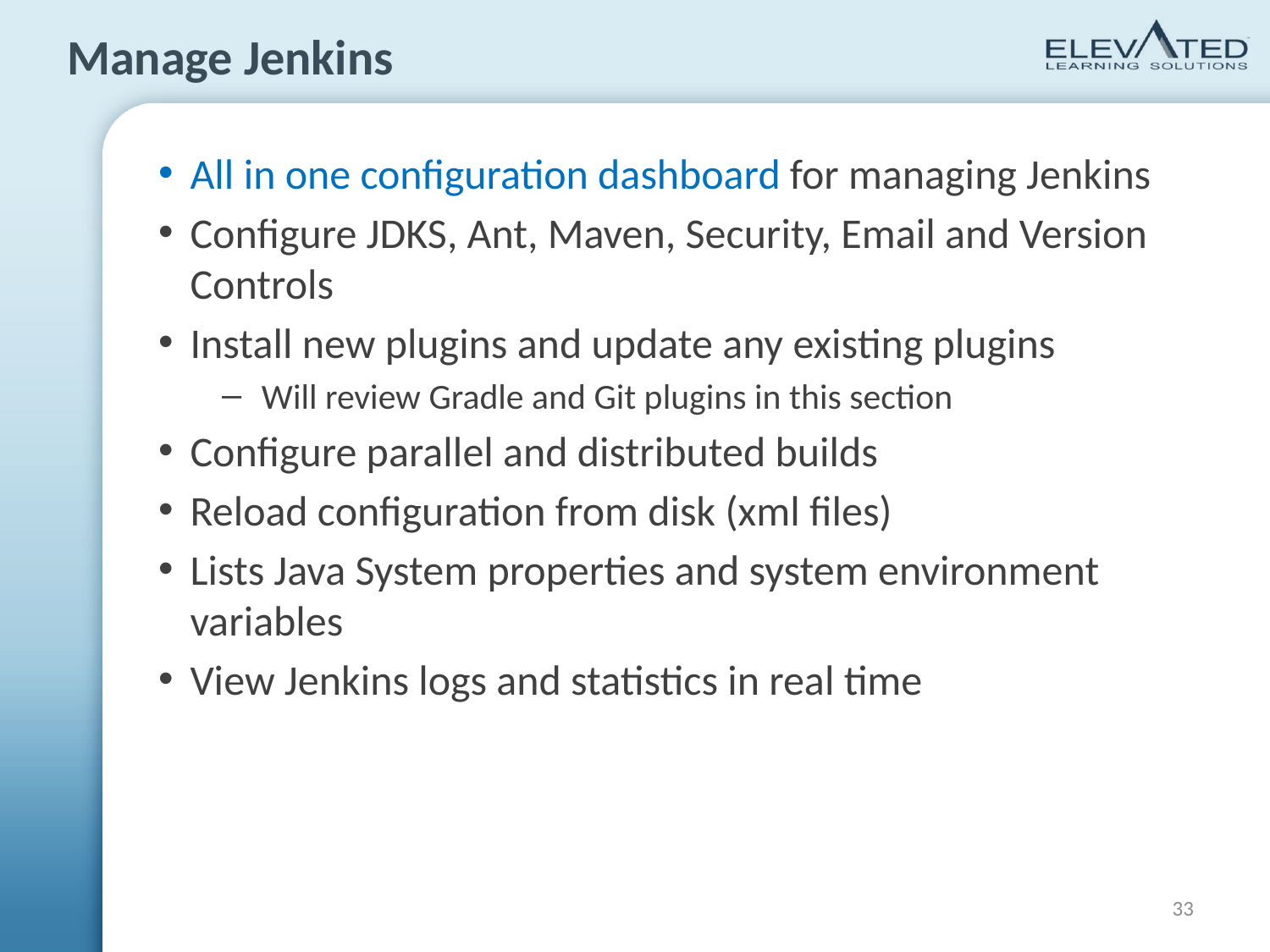

# Manage Jenkins
All in one configuration dashboard for managing Jenkins
Configure JDKS, Ant, Maven, Security, Email and Version Controls
Install new plugins and update any existing plugins
Will review Gradle and Git plugins in this section
Configure parallel and distributed builds
Reload configuration from disk (xml files)
Lists Java System properties and system environment variables
View Jenkins logs and statistics in real time
33